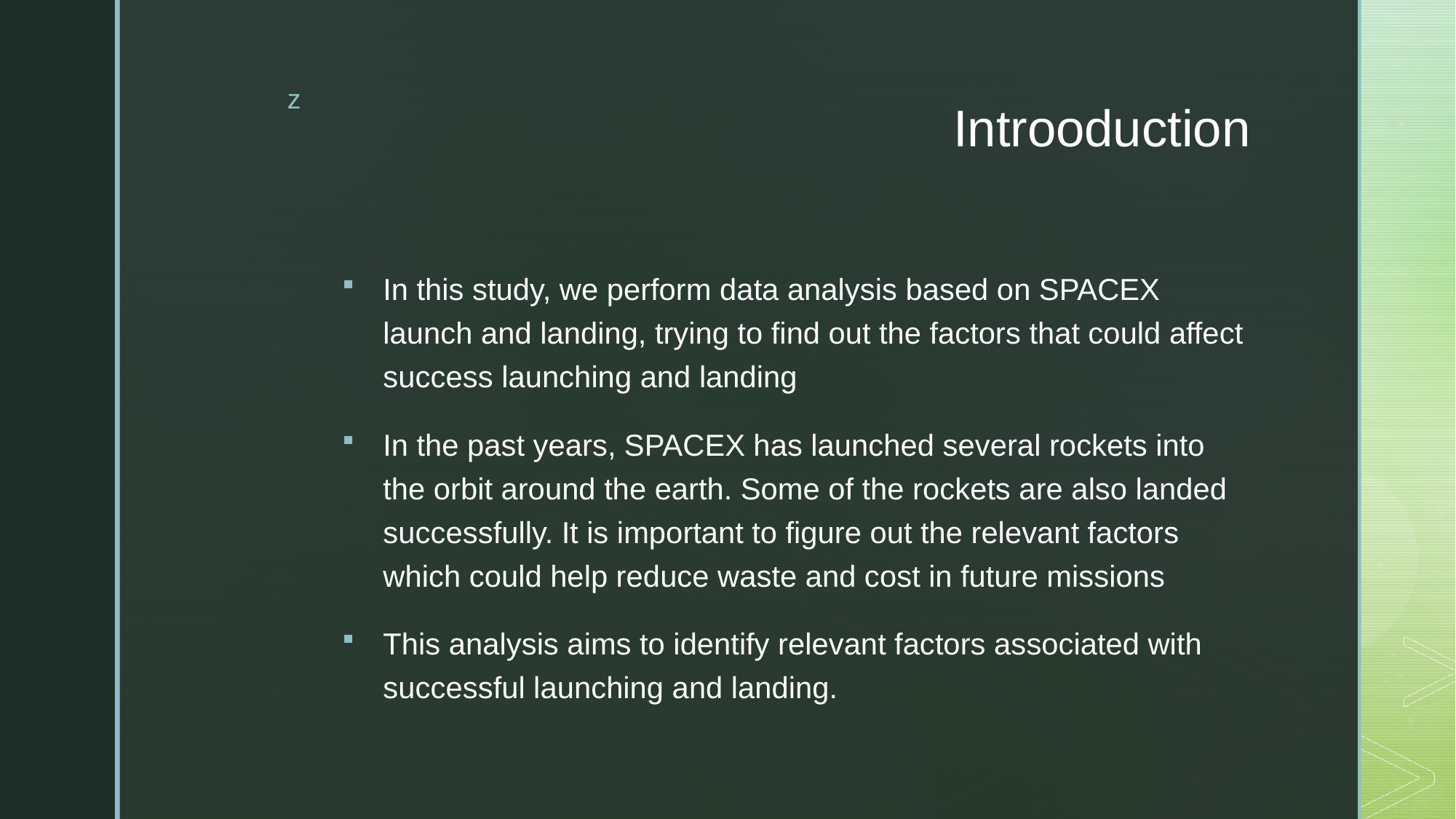

# Introoduction
In this study, we perform data analysis based on SPACEX launch and landing, trying to find out the factors that could affect success launching and landing
In the past years, SPACEX has launched several rockets into the orbit around the earth. Some of the rockets are also landed successfully. It is important to figure out the relevant factors which could help reduce waste and cost in future missions
This analysis aims to identify relevant factors associated with successful launching and landing.